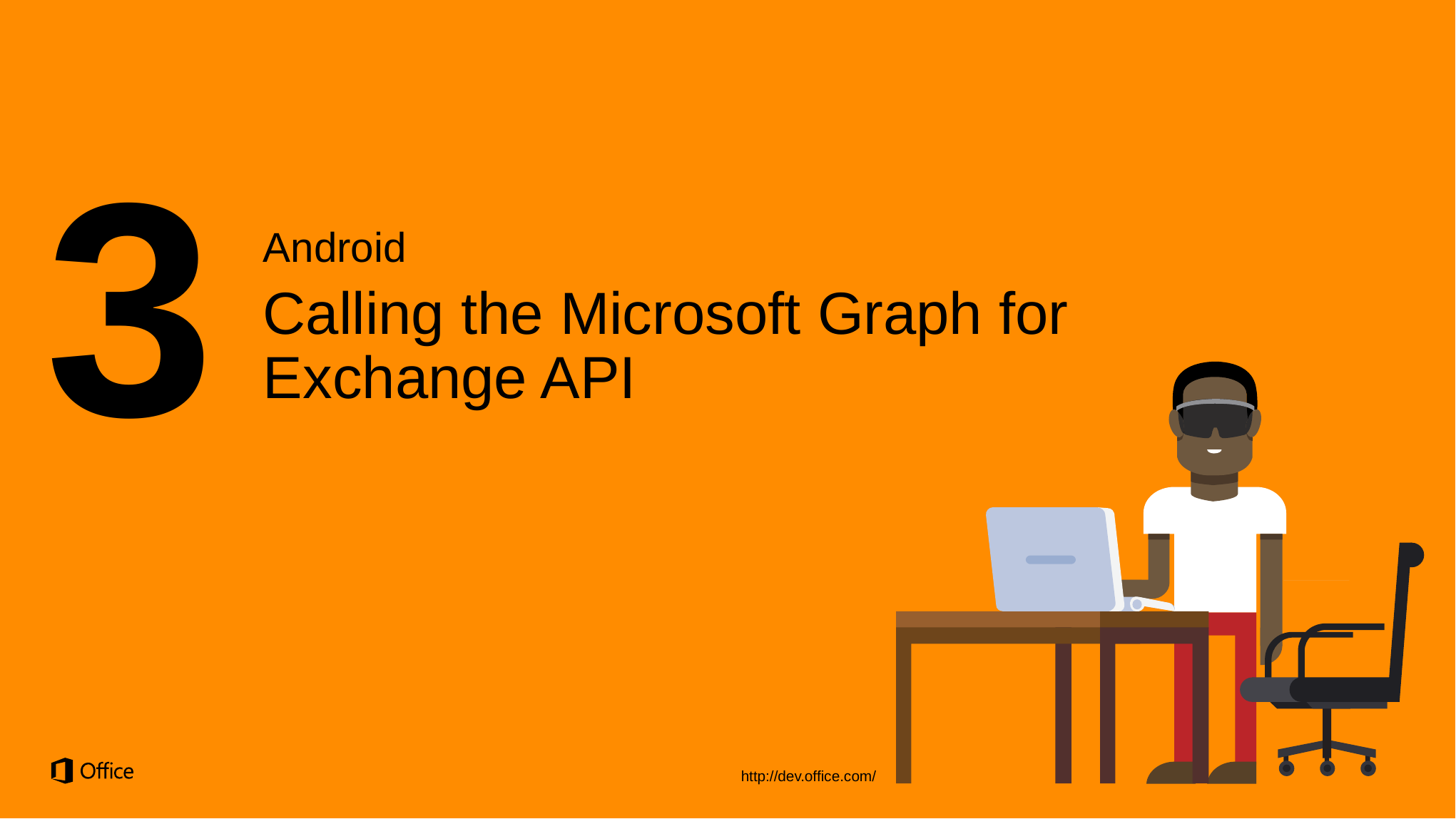

3
Android
Calling the Microsoft Graph for Exchange API